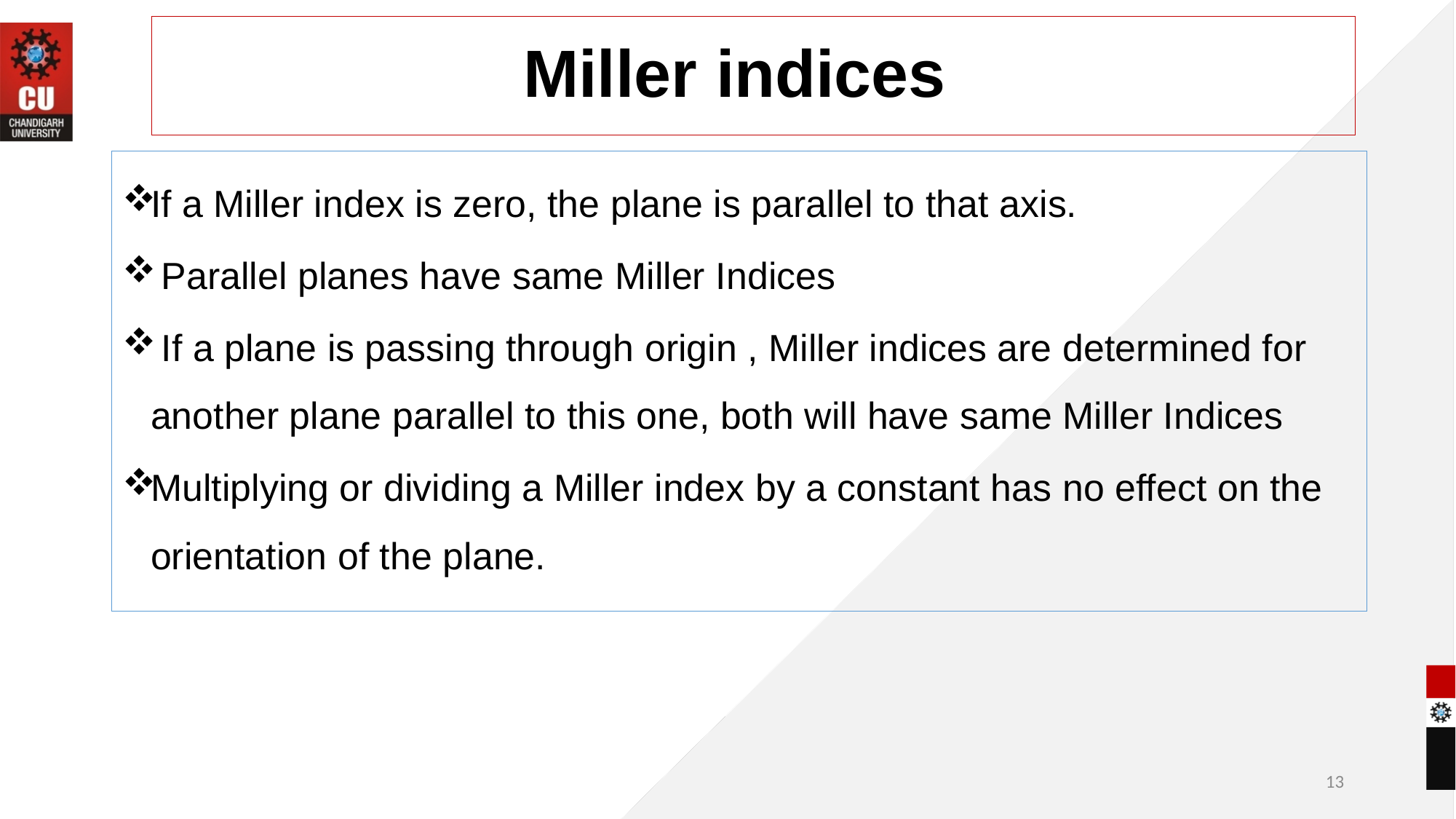

# Miller indices
If a Miller index is zero, the plane is parallel to that axis.
 Parallel planes have same Miller Indices
 If a plane is passing through origin , Miller indices are determined for another plane parallel to this one, both will have same Miller Indices
Multiplying or dividing a Miller index by a constant has no effect on the orientation of the plane.

13